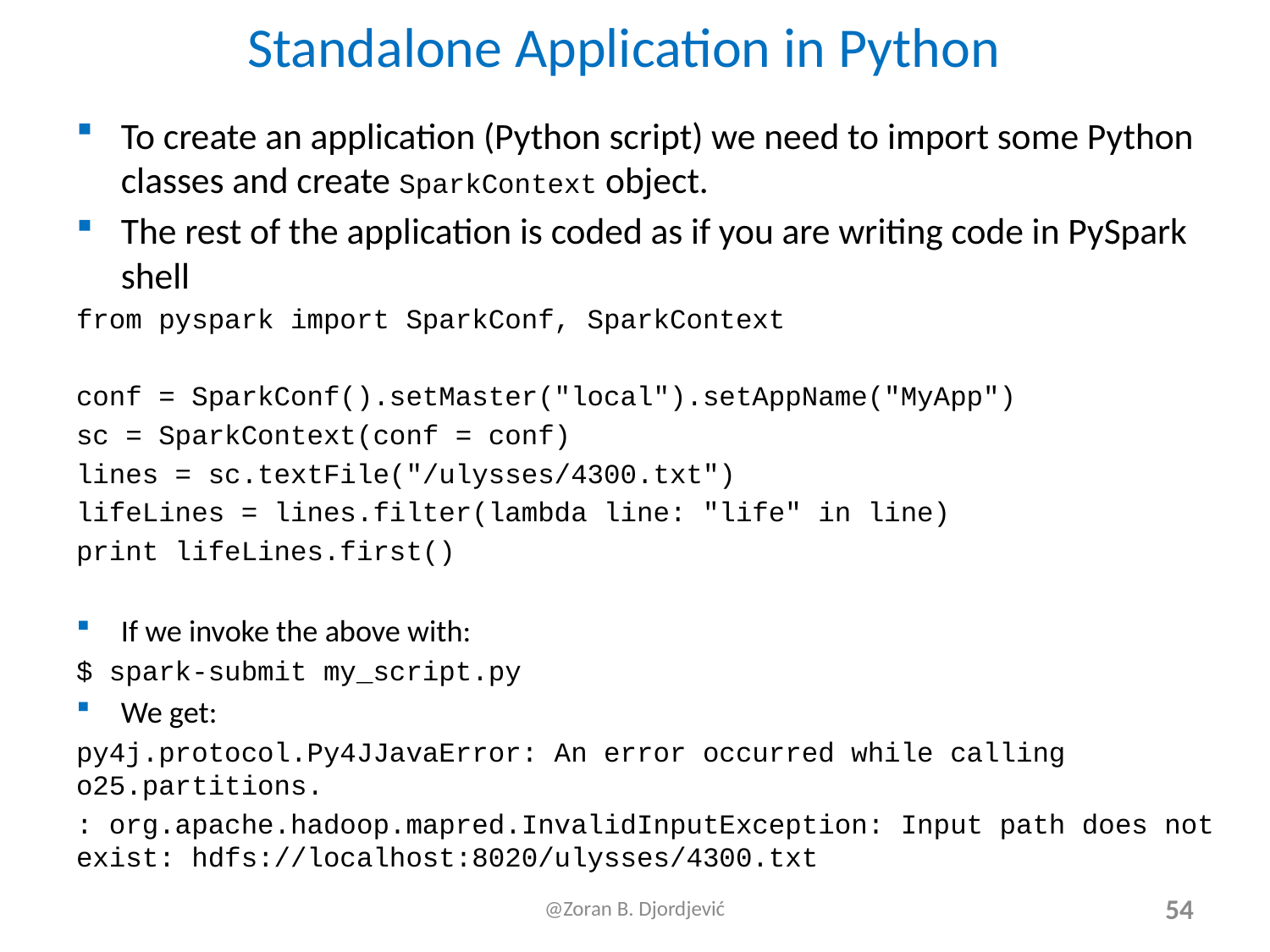

# Standalone Application in Python
To create an application (Python script) we need to import some Python classes and create SparkContext object.
The rest of the application is coded as if you are writing code in PySpark shell
from pyspark import SparkConf, SparkContext

conf = SparkConf().setMaster("local").setAppName("MyApp")
sc = SparkContext(conf = conf)
lines = sc.textFile("/ulysses/4300.txt")
lifeLines = lines.filter(lambda line: "life" in line)
print lifeLines.first()

If we invoke the above with:
$ spark-submit my_script.py
We get:
py4j.protocol.Py4JJavaError: An error occurred while calling o25.partitions.
: org.apache.hadoop.mapred.InvalidInputException: Input path does not exist: hdfs://localhost:8020/ulysses/4300.txt

@Zoran B. Djordjević
54